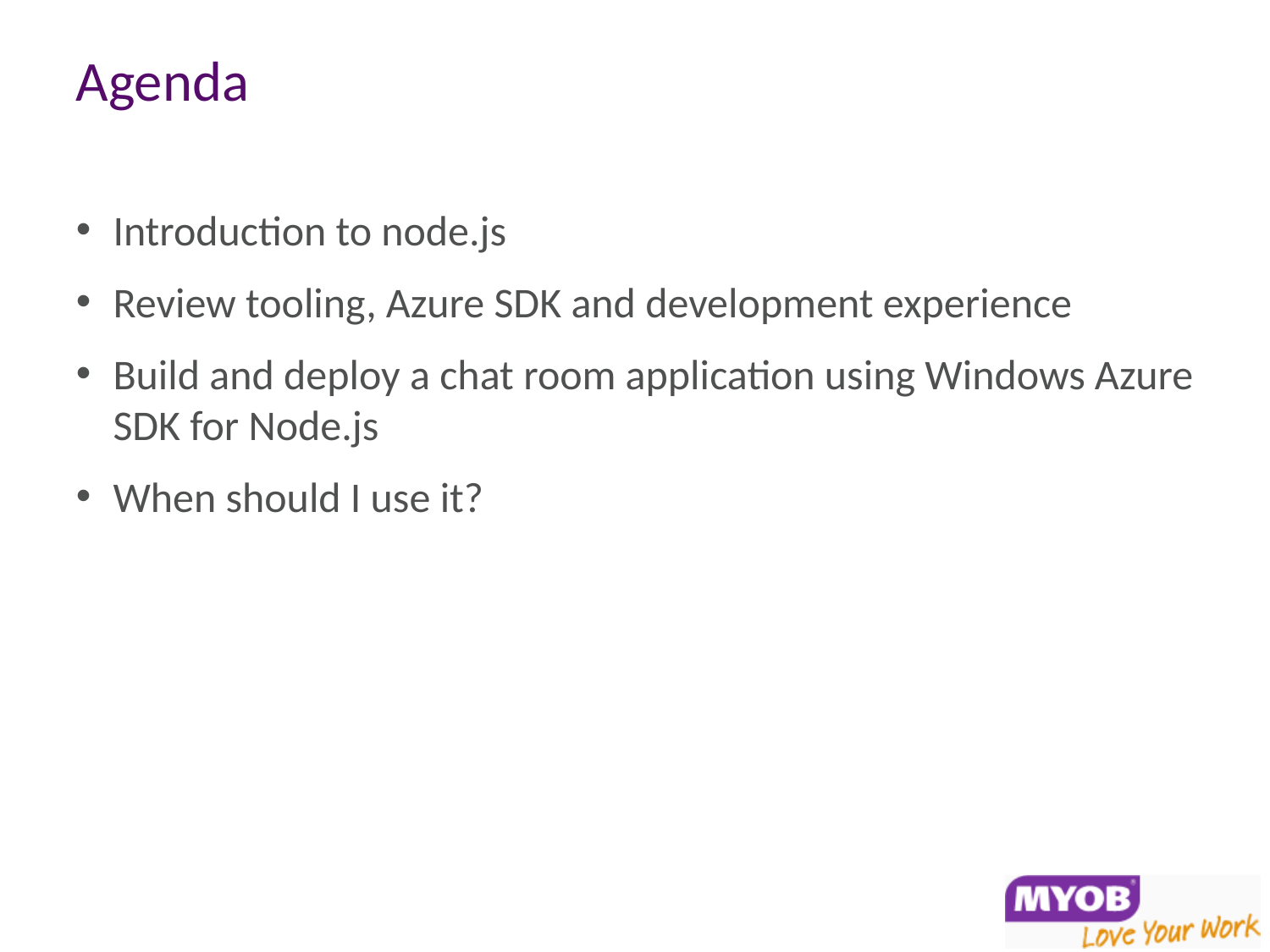

# Agenda
Introduction to node.js
Review tooling, Azure SDK and development experience
Build and deploy a chat room application using Windows Azure SDK for Node.js
When should I use it?